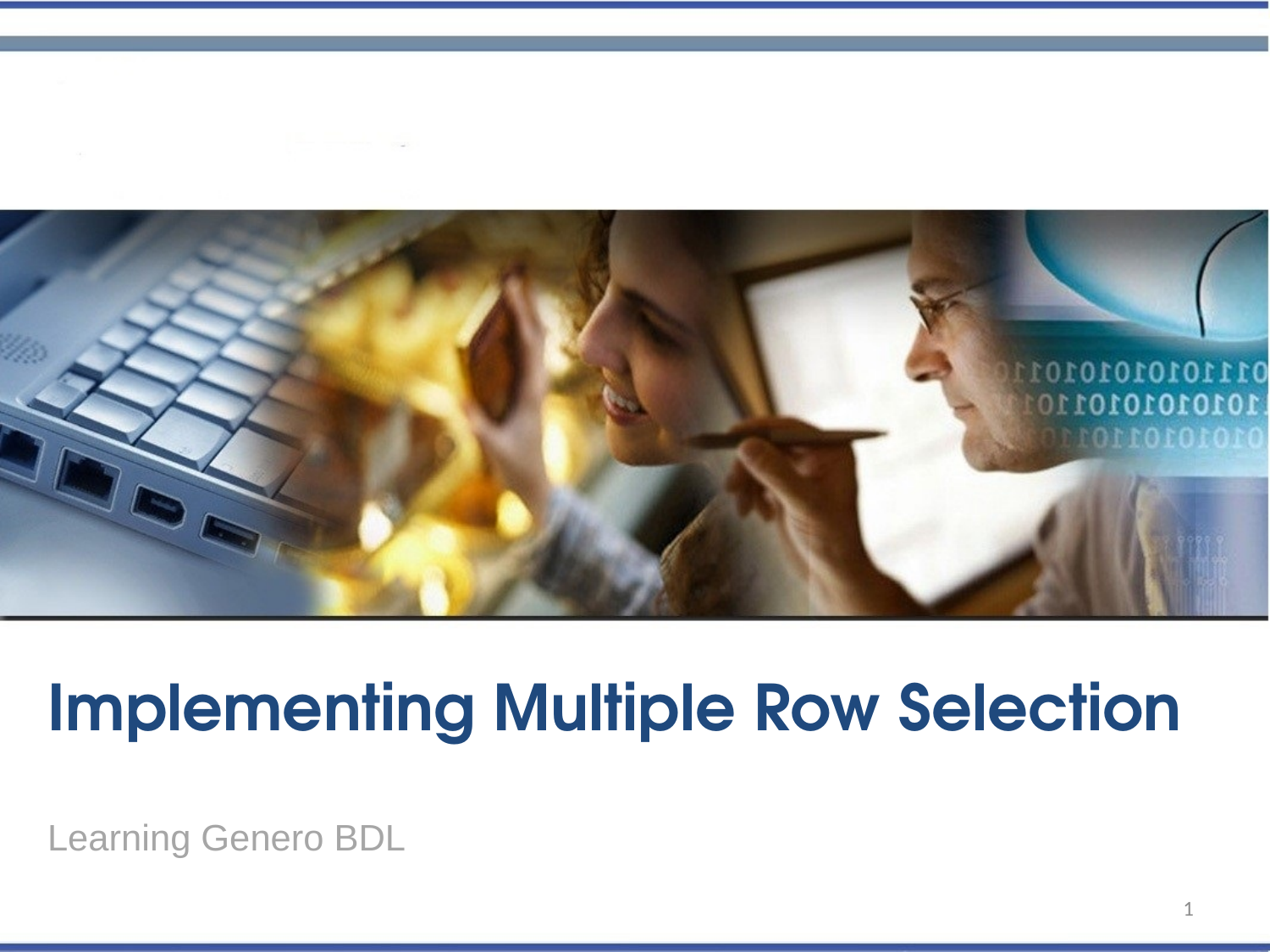

Implementing Multiple Row Selection

Learning Genero BDL
1